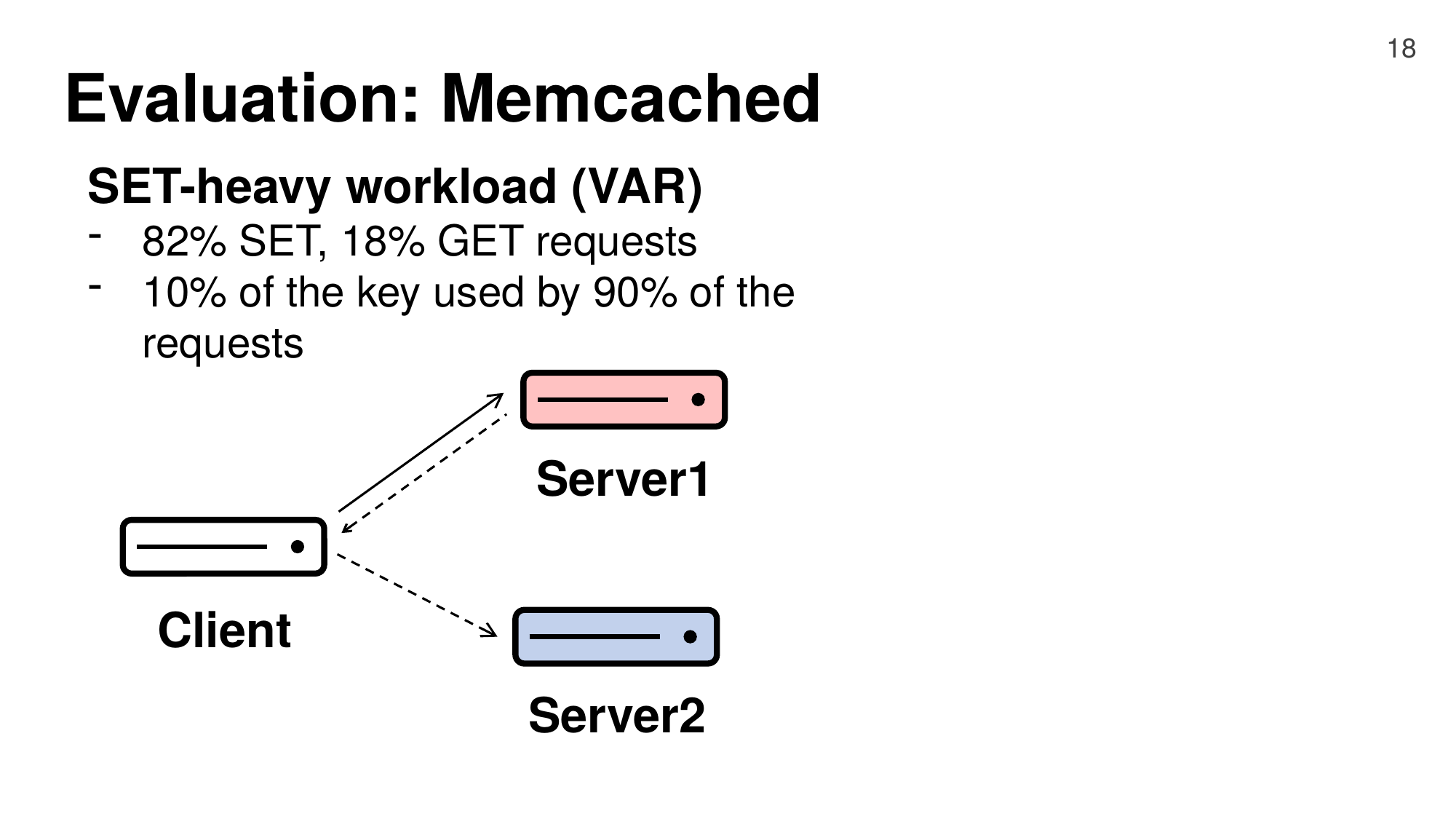

18
# Evaluation: Memcached
SET-heavy workload (VAR)
82% SET, 18% GET requests
10% of the key used by 90% of the requests

Server1

Client

Server2